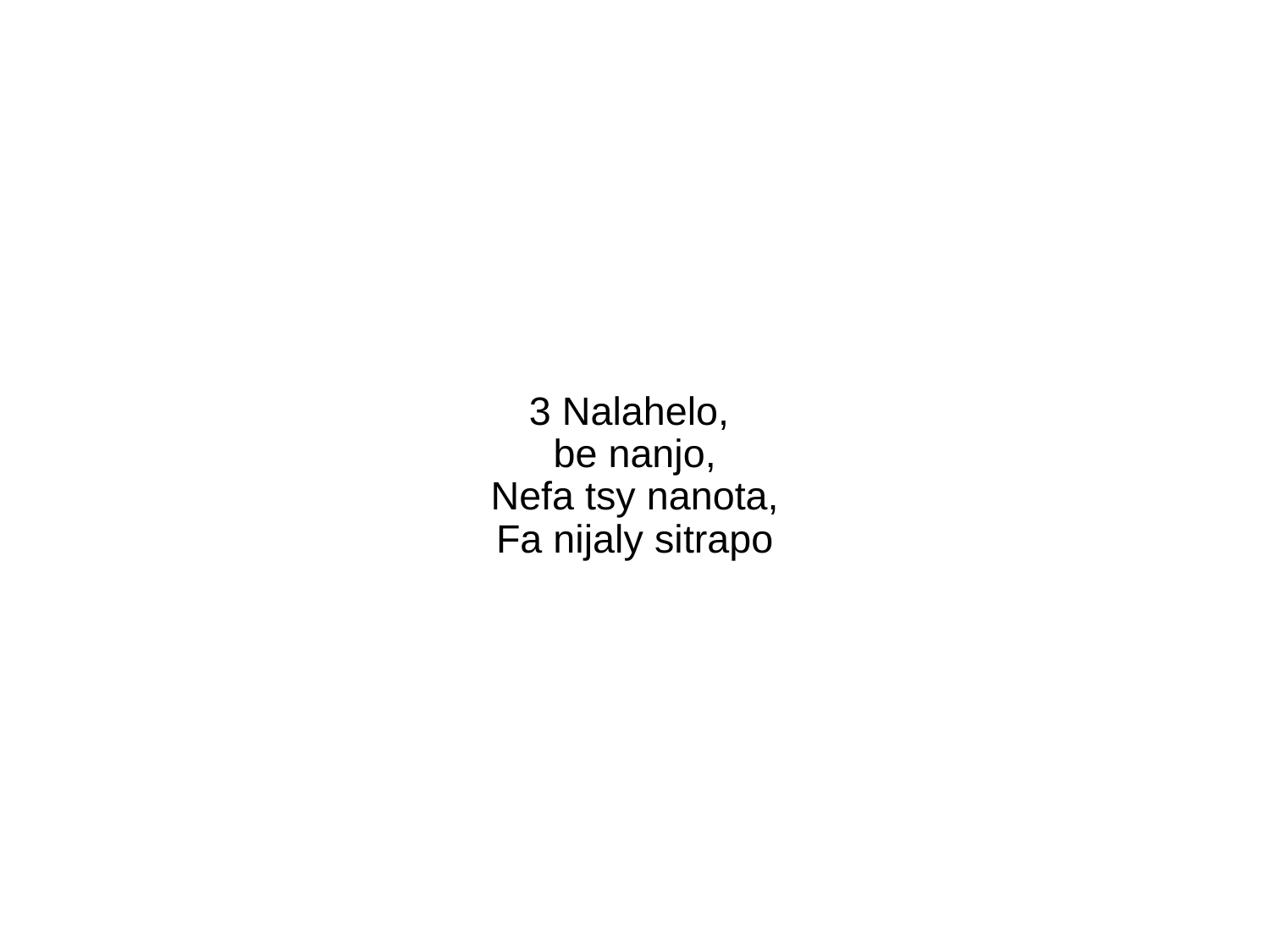

3 Nalahelo,
be nanjo,
Nefa tsy nanota,
Fa nijaly sitrapo